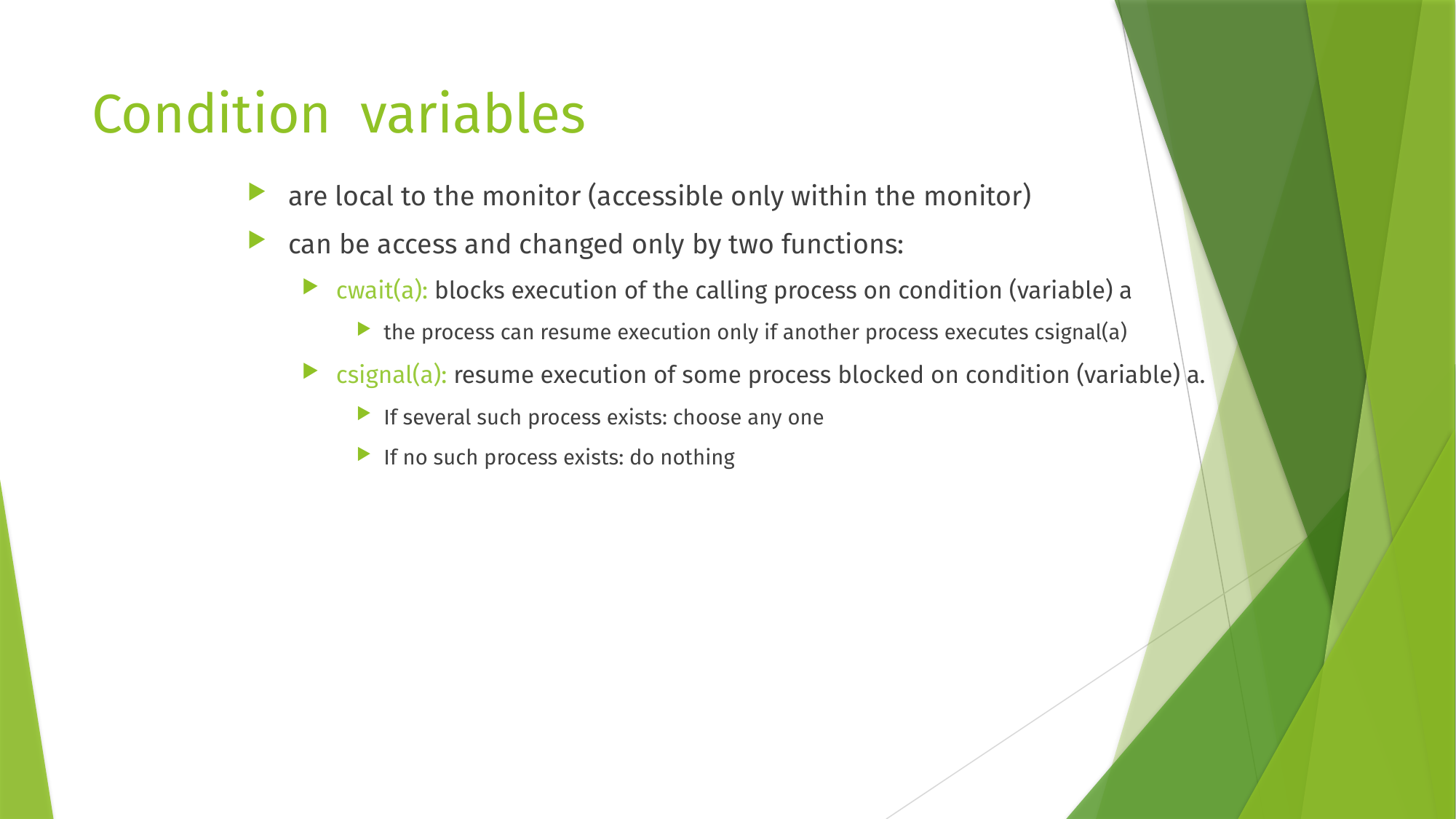

# Condition  variables
are local to the monitor (accessible only within the monitor)
can be access and changed only by two functions:
cwait(a): blocks execution of the calling process on condition (variable) a
the process can resume execution only if another process executes csignal(a)
csignal(a): resume execution of some process blocked on condition (variable) a.
If several such process exists: choose any one
If no such process exists: do nothing